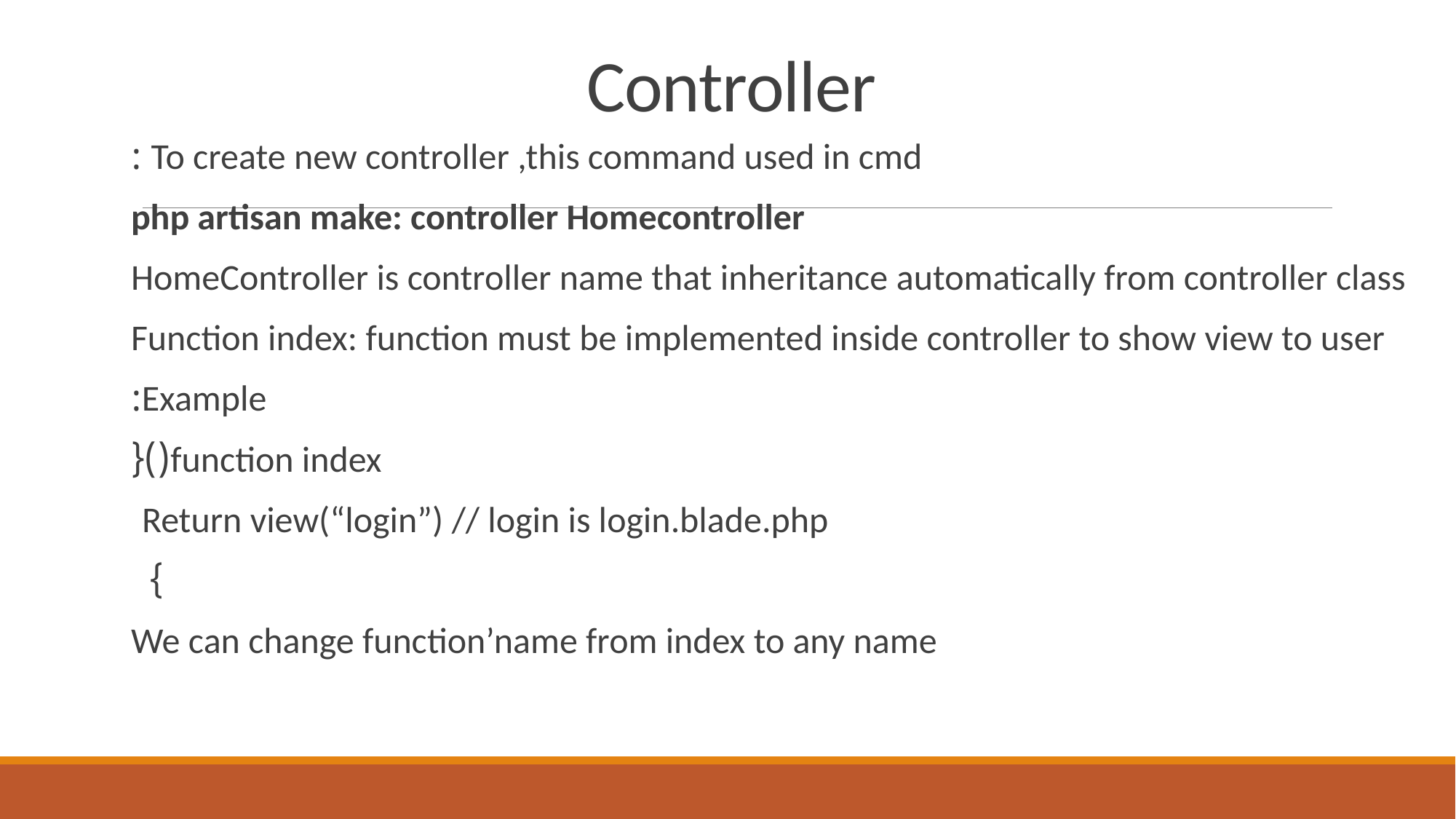

# Controller
To create new controller ,this command used in cmd :
php artisan make: controller Homecontroller
HomeController is controller name that inheritance automatically from controller class
Function index: function must be implemented inside controller to show view to user
Example:
function index(){
Return view(“login”) // login is login.blade.php
}
We can change function’name from index to any name